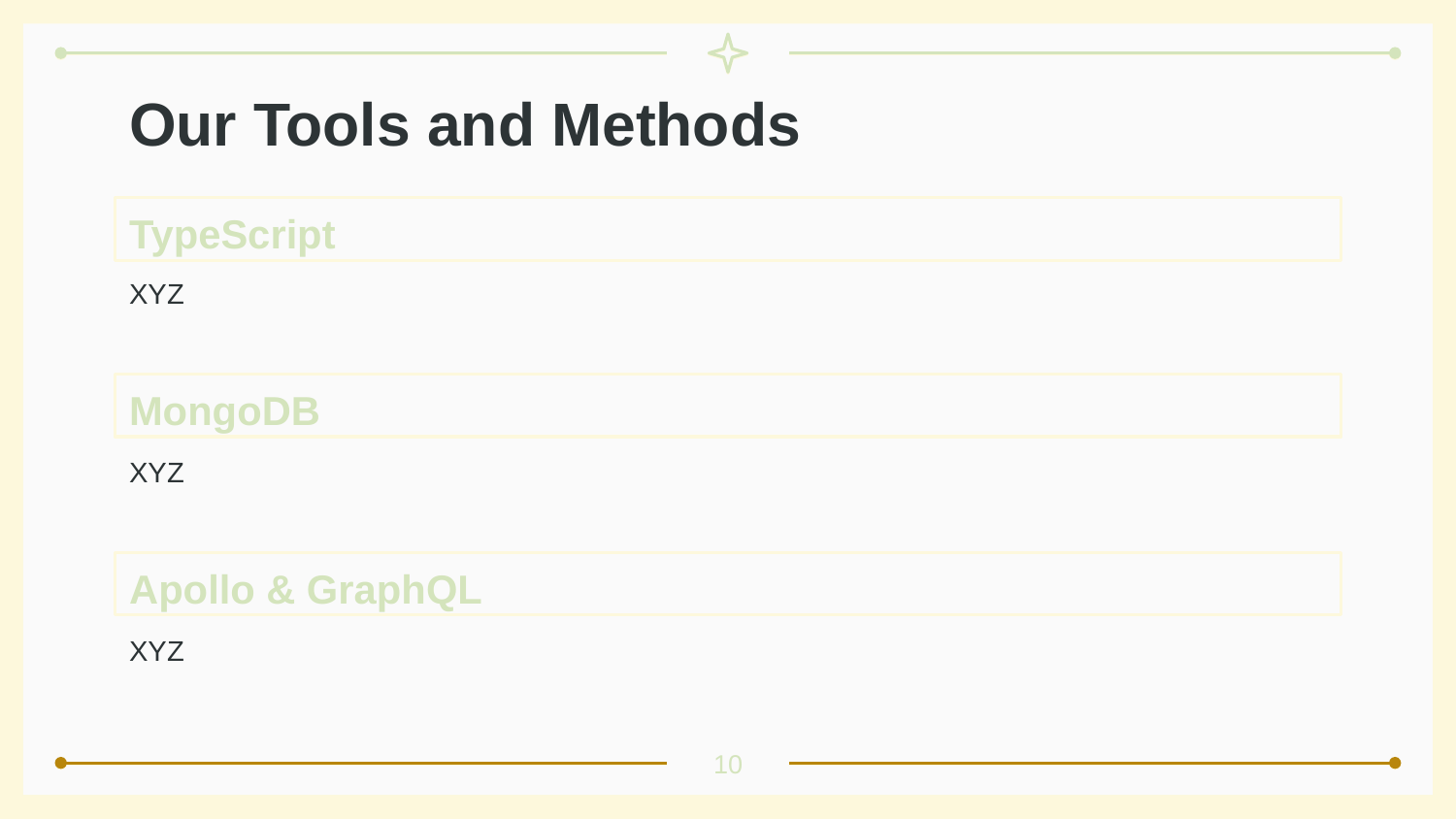

# Our Tools and Methods
TypeScript
XYZ
MongoDB
XYZ
Apollo & GraphQL
XYZ
10